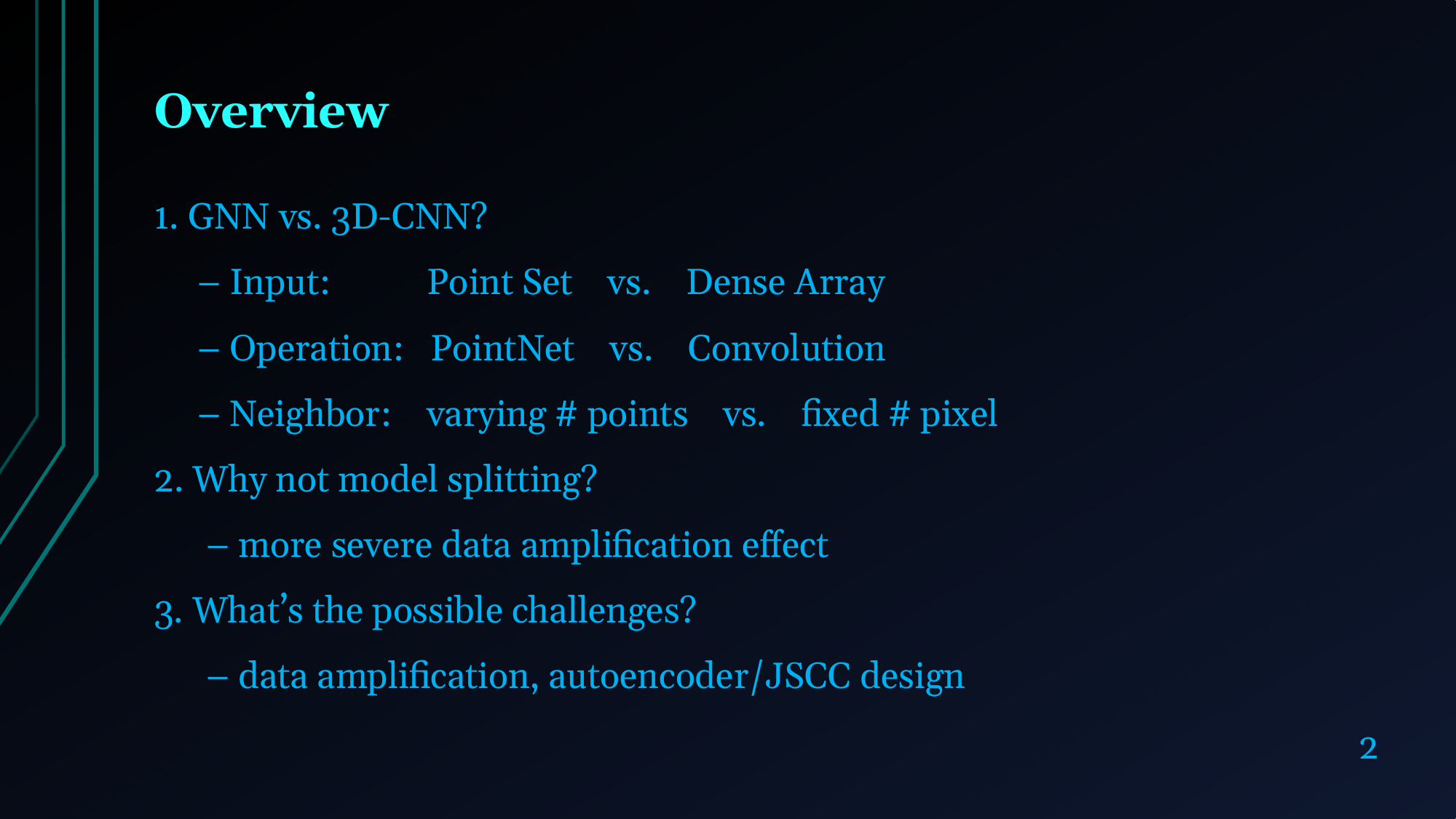

Overview
1. GNN vs. 3D-CNN?
     – Input:           Point Set    vs.    Dense Array
     – Operation:   PointNet    vs.    Convolution
     – Neighbor:    varying # points    vs.    fixed # pixel
2. Why not model splitting?
      – more severe data amplification effect
3. What’s the possible challenges?
      – data amplification, autoencoder/JSCC design
2